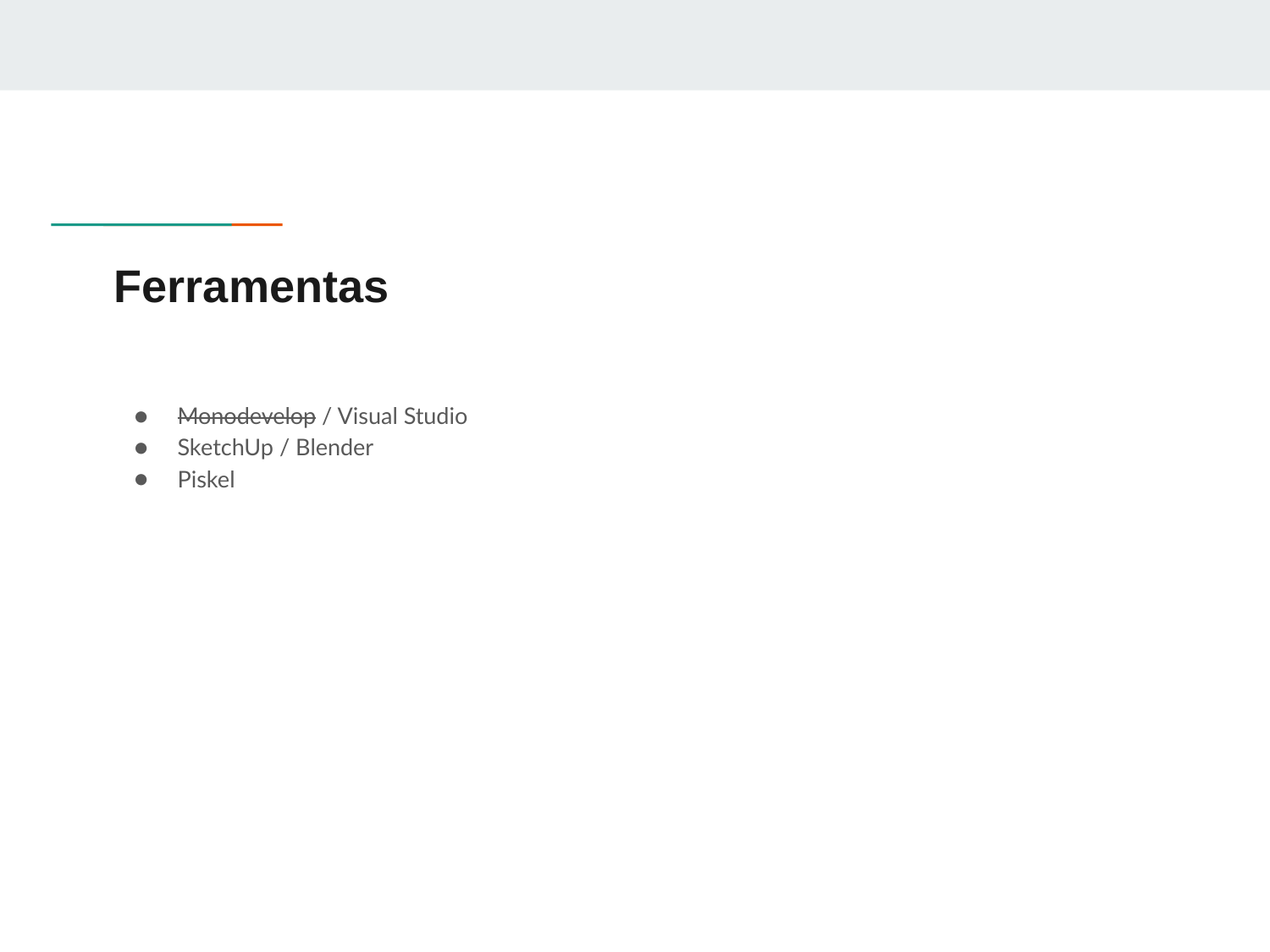

# Ferramentas
Monodevelop / Visual Studio
SketchUp / Blender
Piskel